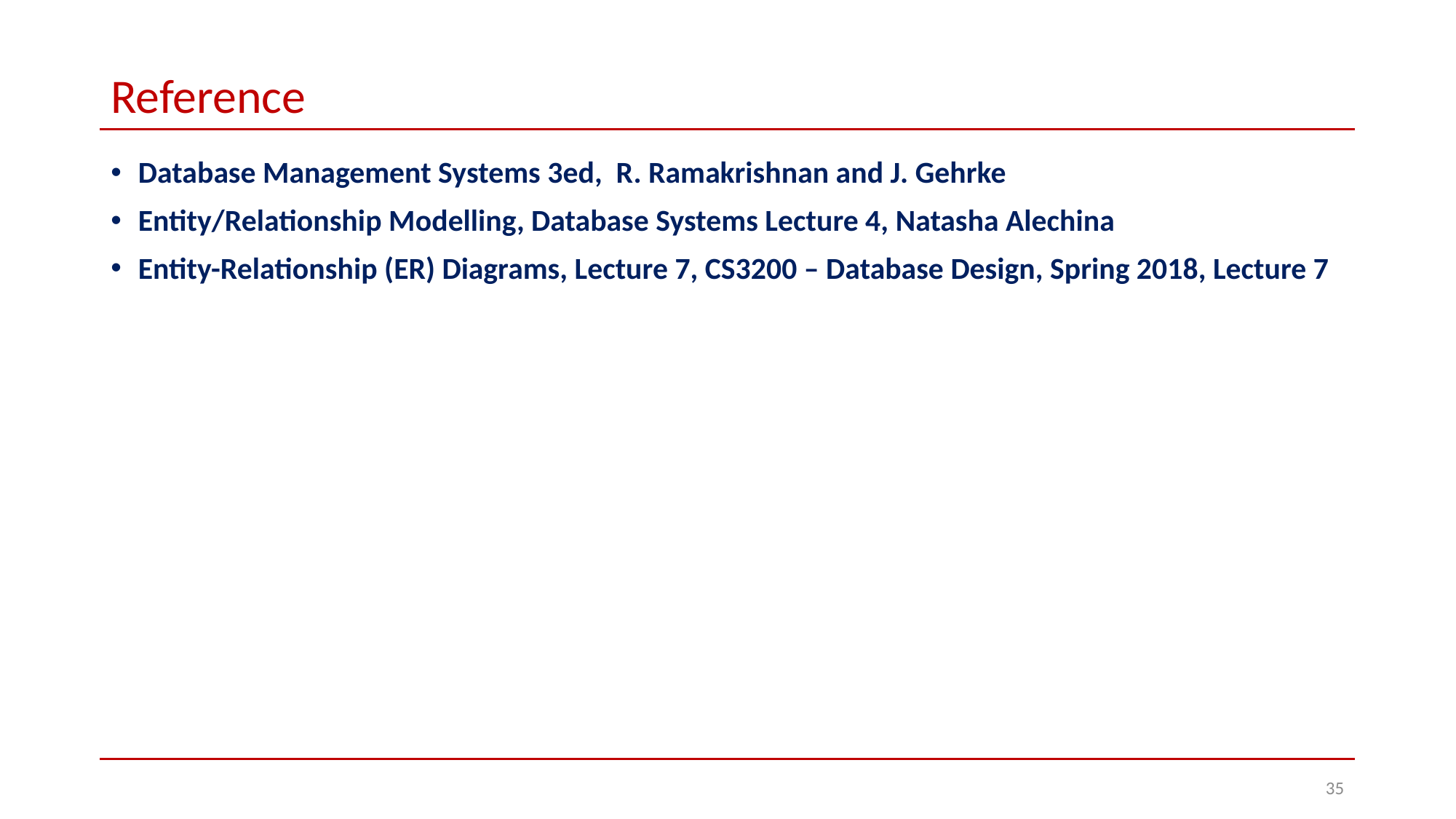

# Reference
Database Management Systems 3ed,  R. Ramakrishnan and J. Gehrke
Entity/Relationship Modelling, Database Systems Lecture 4, Natasha Alechina
Entity-Relationship (ER) Diagrams, Lecture 7, CS3200 – Database Design, Spring 2018, Lecture 7

35